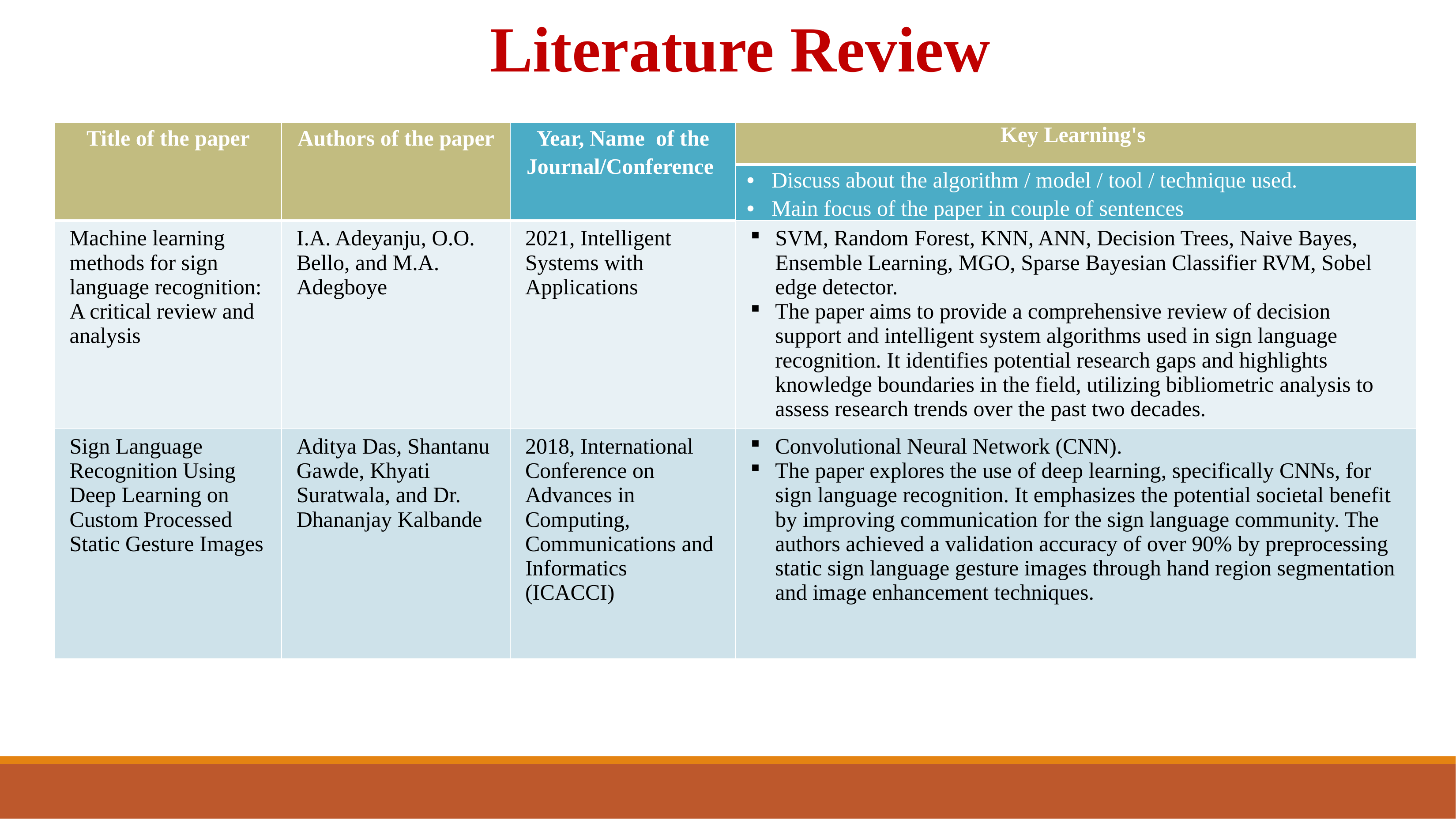

Literature Review
| Title of the paper | Authors of the paper | Year, Name of the Journal/Conference | Key Learning's |
| --- | --- | --- | --- |
|  |  |  | Discuss about the algorithm / model / tool / technique used. Main focus of the paper in couple of sentences |
| Machine learning methods for sign language recognition: A critical review and analysis | I.A. Adeyanju, O.O. Bello, and M.A. Adegboye | 2021, Intelligent Systems with Applications | SVM, Random Forest, KNN, ANN, Decision Trees, Naive Bayes, Ensemble Learning, MGO, Sparse Bayesian Classifier RVM, Sobel edge detector. The paper aims to provide a comprehensive review of decision support and intelligent system algorithms used in sign language recognition. It identifies potential research gaps and highlights knowledge boundaries in the field, utilizing bibliometric analysis to assess research trends over the past two decades. |
| Sign Language Recognition Using Deep Learning on Custom Processed Static Gesture Images | Aditya Das, Shantanu Gawde, Khyati Suratwala, and Dr. Dhananjay Kalbande | 2018, International Conference on Advances in Computing, Communications and Informatics (ICACCI) | Convolutional Neural Network (CNN). The paper explores the use of deep learning, specifically CNNs, for sign language recognition. It emphasizes the potential societal benefit by improving communication for the sign language community. The authors achieved a validation accuracy of over 90% by preprocessing static sign language gesture images through hand region segmentation and image enhancement techniques. |